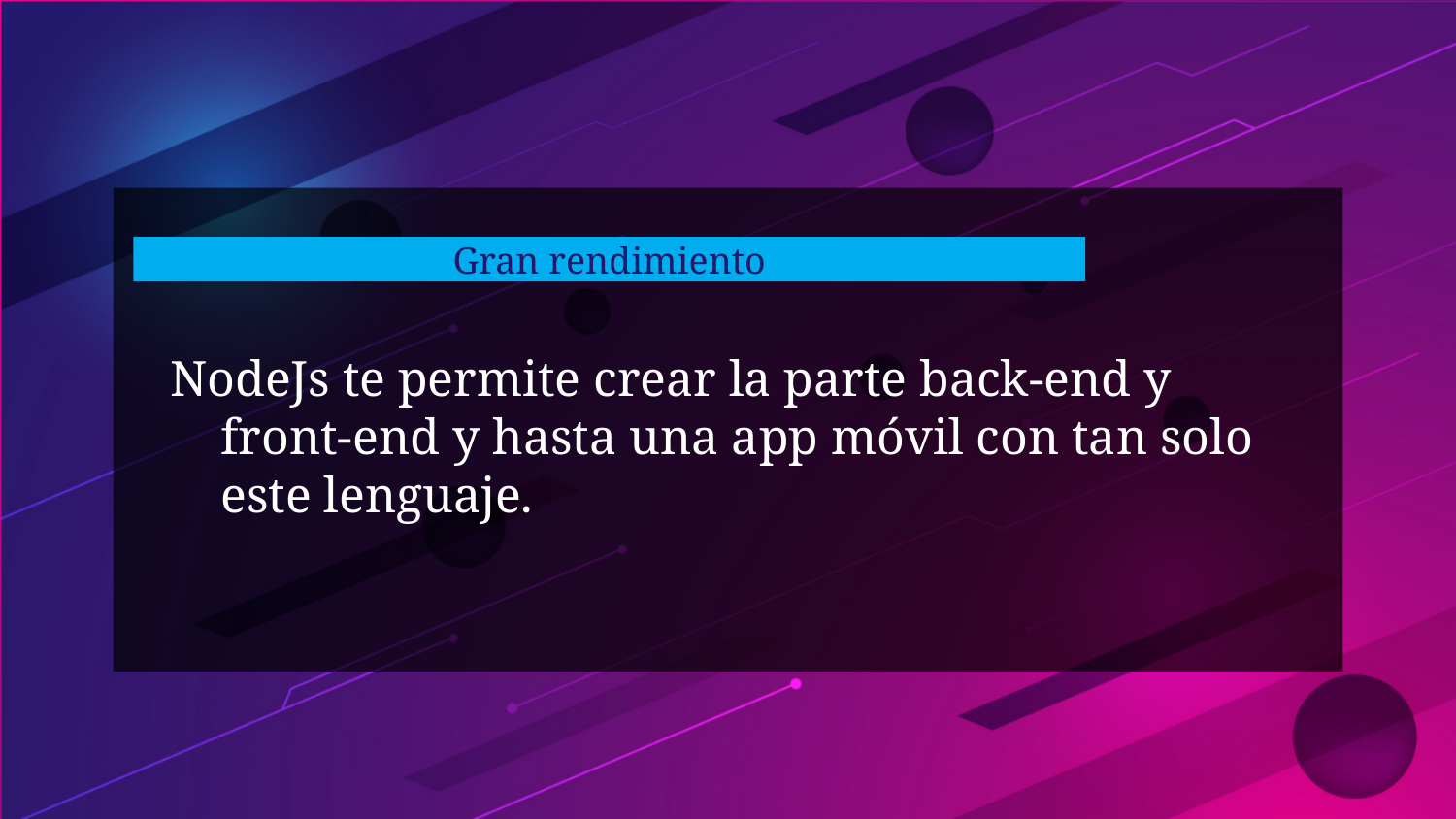

# Gran rendimiento
NodeJs te permite crear la parte back-end y front-end y hasta una app móvil con tan solo este lenguaje.